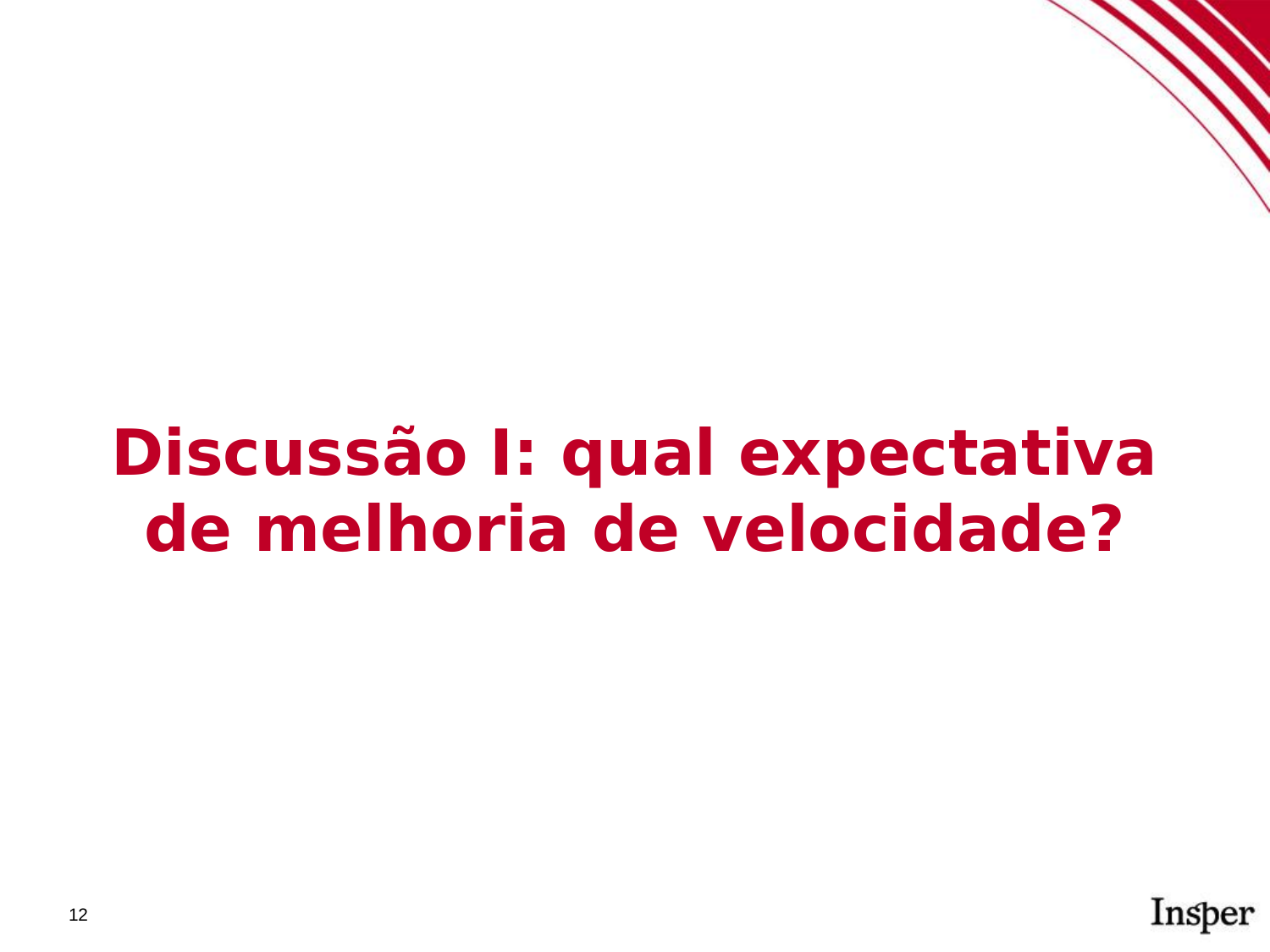

Discussão I: qual expectativa de melhoria de velocidade?

12